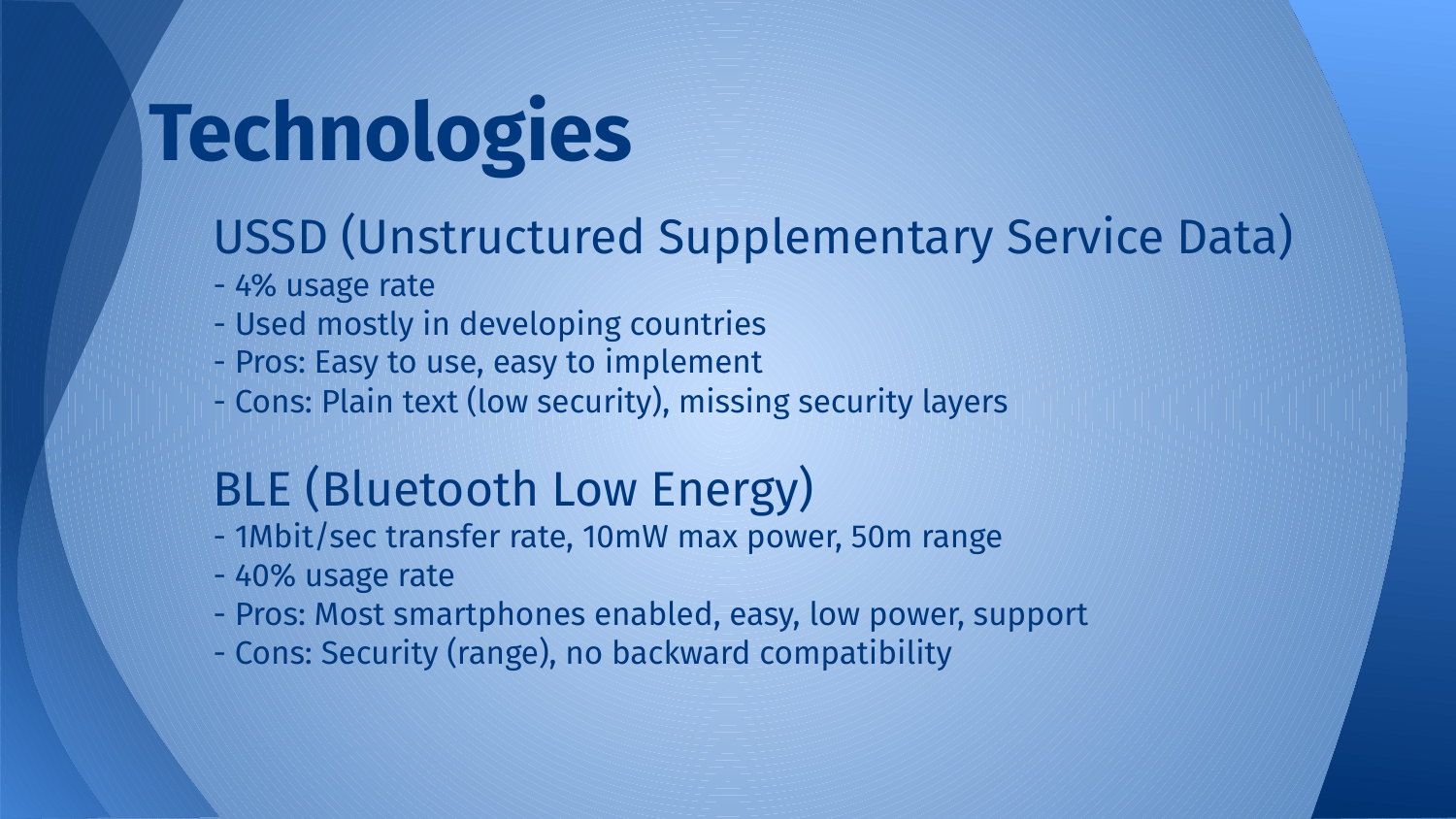

# Technologies
USSD (Unstructured Supplementary Service Data)
- 4% usage rate
- Used mostly in developing countries
- Pros: Easy to use, easy to implement
- Cons: Plain text (low security), missing security layers

BLE (Bluetooth Low Energy)
- 1Mbit/sec transfer rate, 10mW max power, 50m range
- 40% usage rate
- Pros: Most smartphones enabled, easy, low power, support
- Cons: Security (range), no backward compatibility